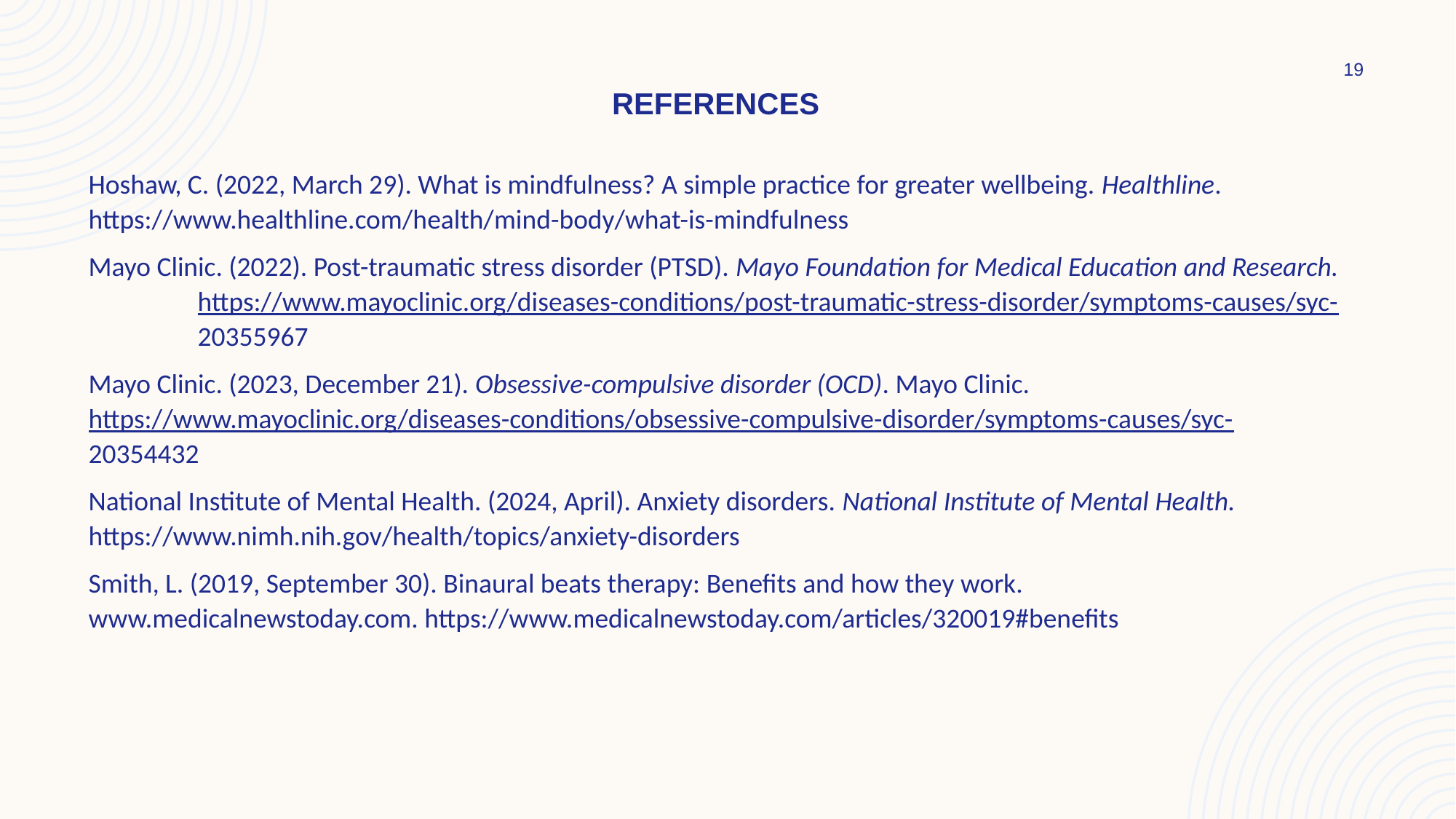

# References
19
Hoshaw, C. (2022, March 29). What is mindfulness? A simple practice for greater wellbeing. Healthline. 	https://www.healthline.com/health/mind-body/what-is-mindfulness
Mayo Clinic. (2022). Post-traumatic stress disorder (PTSD). Mayo Foundation for Medical Education and Research. 	https://www.mayoclinic.org/diseases-conditions/post-traumatic-stress-disorder/symptoms-causes/syc-	20355967
Mayo Clinic. (2023, December 21). Obsessive-compulsive disorder (OCD). Mayo Clinic. 	https://www.mayoclinic.org/diseases-conditions/obsessive-compulsive-disorder/symptoms-causes/syc-	20354432
National Institute of Mental Health. (2024, April). Anxiety disorders. National Institute of Mental Health. 	https://www.nimh.nih.gov/health/topics/anxiety-disorders
Smith, L. (2019, September 30). Binaural beats therapy: Benefits and how they work. 	www.medicalnewstoday.com. https://www.medicalnewstoday.com/articles/320019#benefits